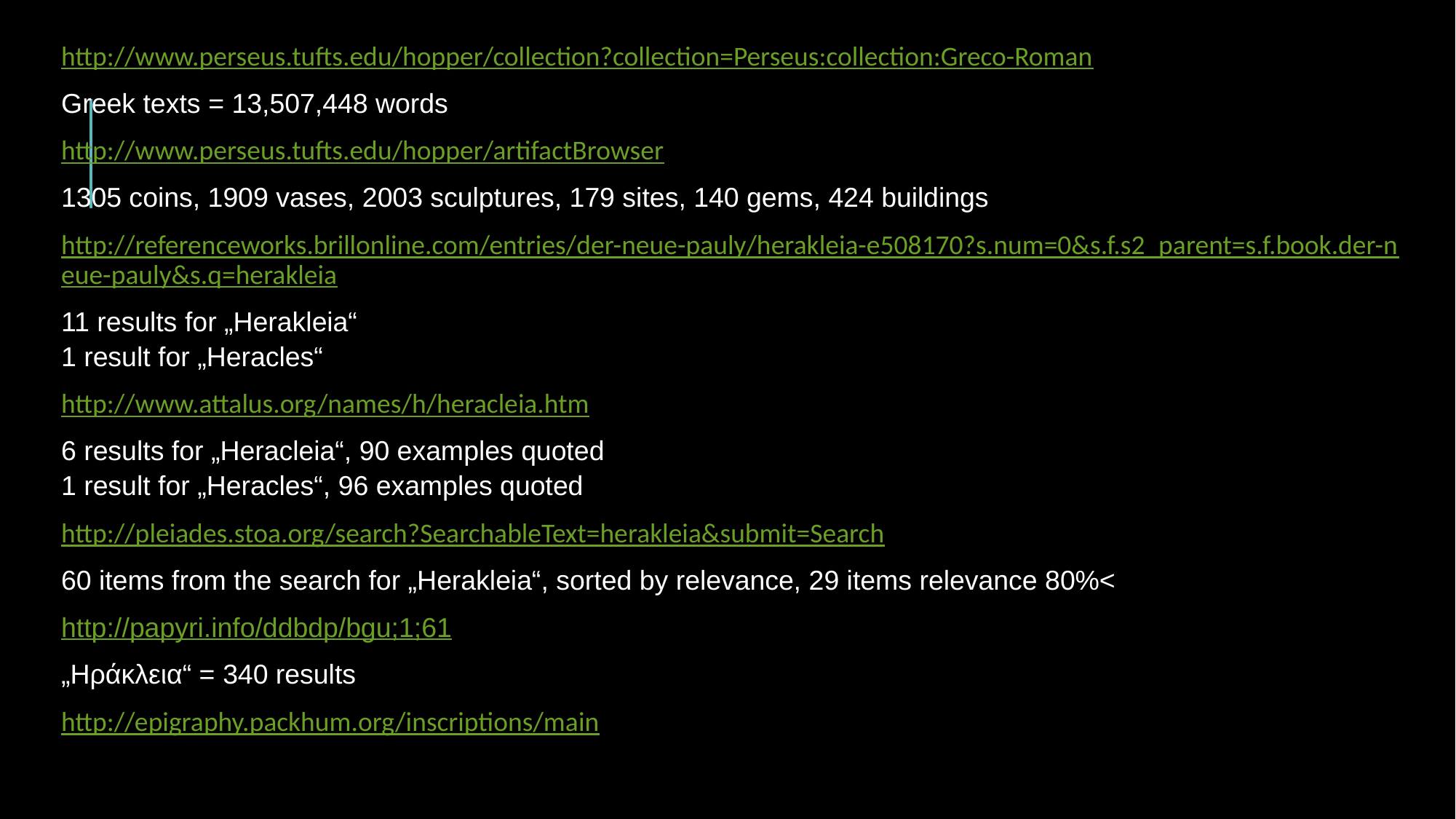

http://www.perseus.tufts.edu/hopper/collection?collection=Perseus:collection:Greco-Roman
Greek texts = 13,507,448 words
http://www.perseus.tufts.edu/hopper/artifactBrowser
1305 coins, 1909 vases, 2003 sculptures, 179 sites, 140 gems, 424 buildings
http://referenceworks.brillonline.com/entries/der-neue-pauly/herakleia-e508170?s.num=0&s.f.s2_parent=s.f.book.der-neue-pauly&s.q=herakleia
11 results for „Herakleia“
1 result for „Heracles“
http://www.attalus.org/names/h/heracleia.htm
6 results for „Heracleia“, 90 examples quoted
1 result for „Heracles“, 96 examples quoted
http://pleiades.stoa.org/search?SearchableText=herakleia&submit=Search
60 items from the search for „Herakleia“, sorted by relevance, 29 items relevance 80%<
http://papyri.info/ddbdp/bgu;1;61
„Ηράκλεια“ = 340 results
http://epigraphy.packhum.org/inscriptions/main